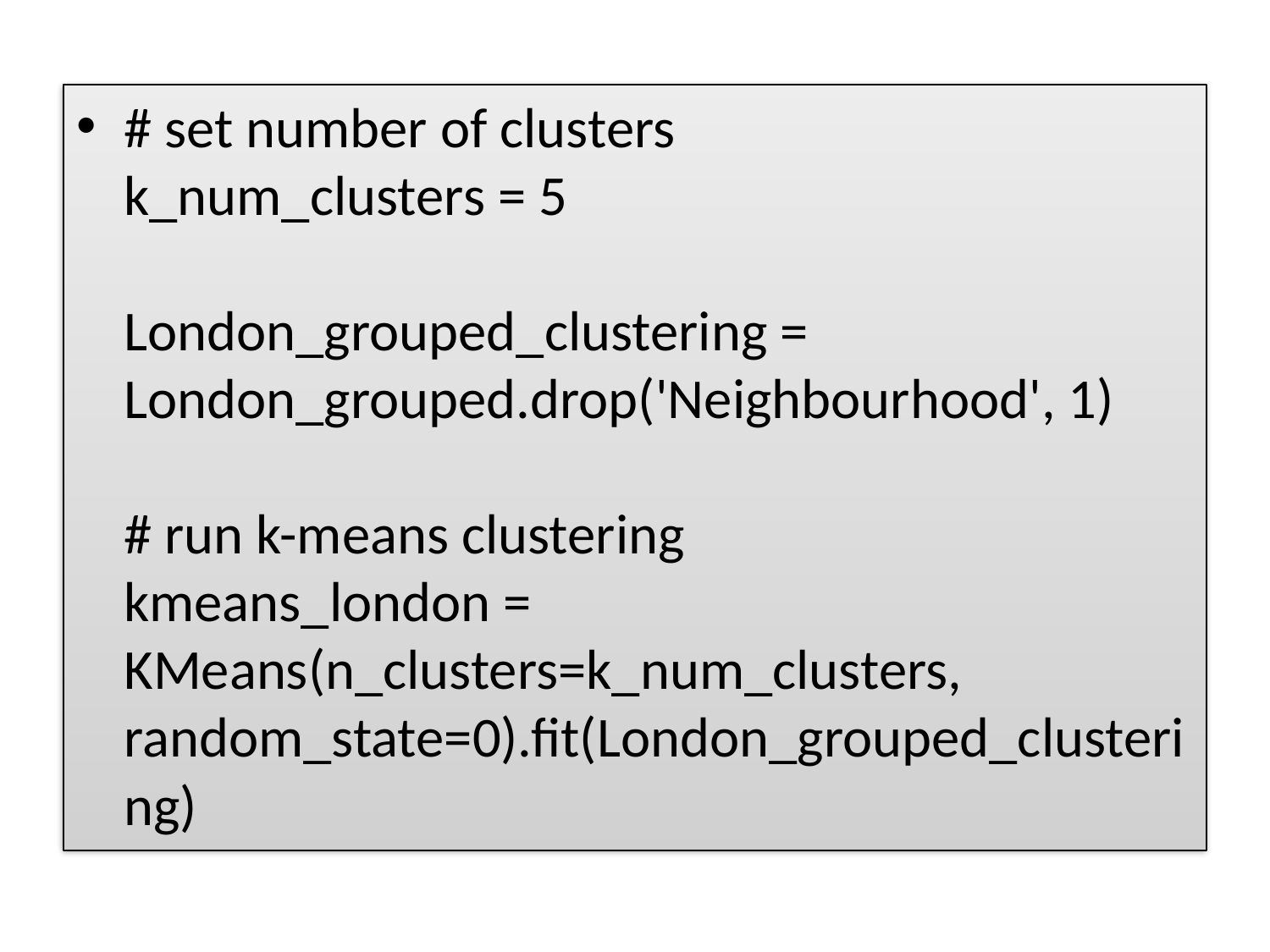

# set number of clusters k_num_clusters = 5 London_grouped_clustering = London_grouped.drop('Neighbourhood', 1) # run k-means clustering kmeans_london = KMeans(n_clusters=k_num_clusters, random_state=0).fit(London_grouped_clustering)